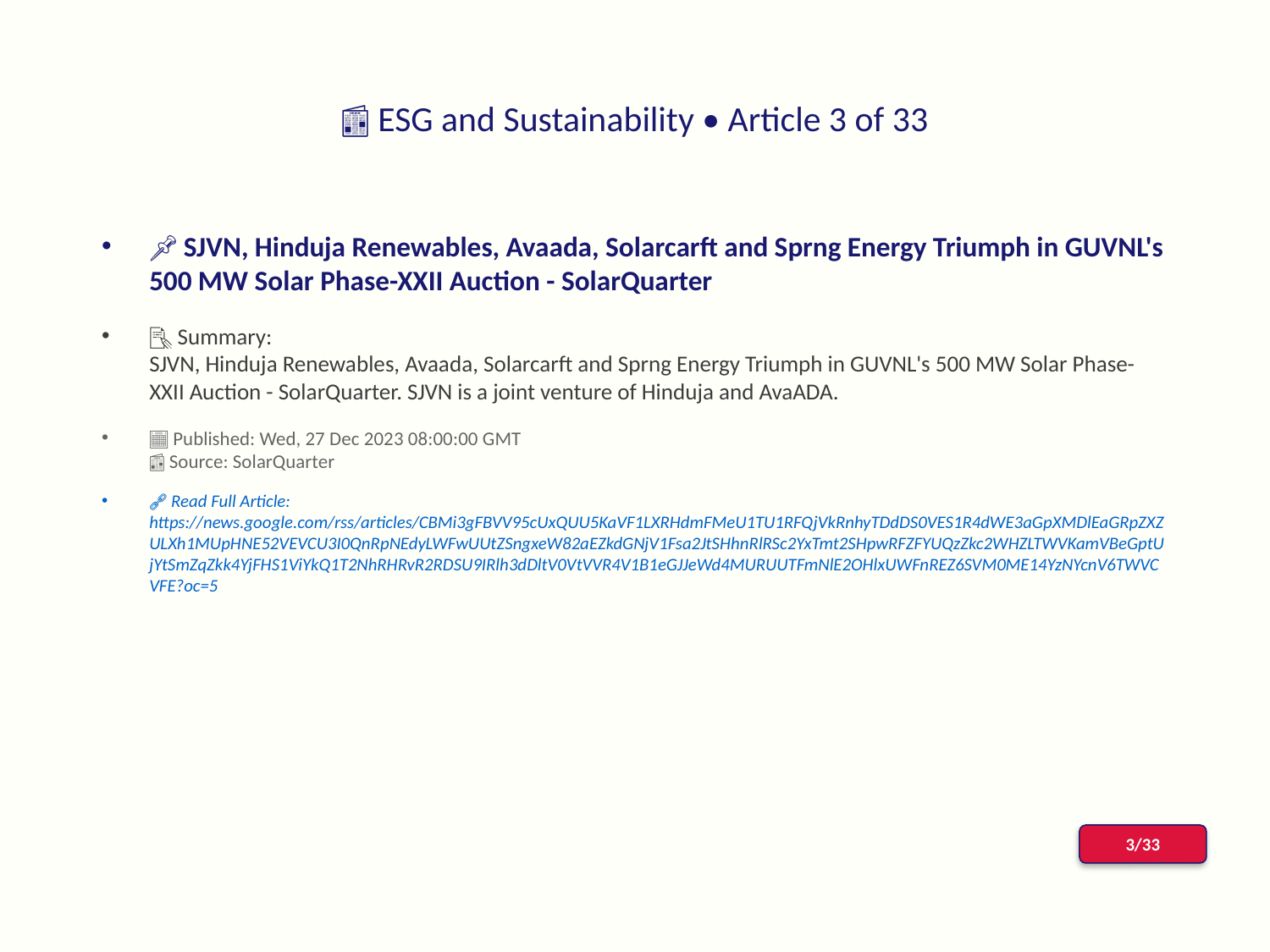

# 📰 ESG and Sustainability • Article 3 of 33
📌 SJVN, Hinduja Renewables, Avaada, Solarcarft and Sprng Energy Triumph in GUVNL's 500 MW Solar Phase-XXII Auction - SolarQuarter
📝 Summary:
SJVN, Hinduja Renewables, Avaada, Solarcarft and Sprng Energy Triumph in GUVNL's 500 MW Solar Phase-XXII Auction - SolarQuarter. SJVN is a joint venture of Hinduja and AvaADA.
📅 Published: Wed, 27 Dec 2023 08:00:00 GMT
📰 Source: SolarQuarter
🔗 Read Full Article: https://news.google.com/rss/articles/CBMi3gFBVV95cUxQUU5KaVF1LXRHdmFMeU1TU1RFQjVkRnhyTDdDS0VES1R4dWE3aGpXMDlEaGRpZXZULXh1MUpHNE52VEVCU3I0QnRpNEdyLWFwUUtZSngxeW82aEZkdGNjV1Fsa2JtSHhnRlRSc2YxTmt2SHpwRFZFYUQzZkc2WHZLTWVKamVBeGptUjYtSmZqZkk4YjFHS1ViYkQ1T2NhRHRvR2RDSU9IRlh3dDltV0VtVVR4V1B1eGJJeWd4MURUUTFmNlE2OHlxUWFnREZ6SVM0ME14YzNYcnV6TWVCVFE?oc=5
3/33